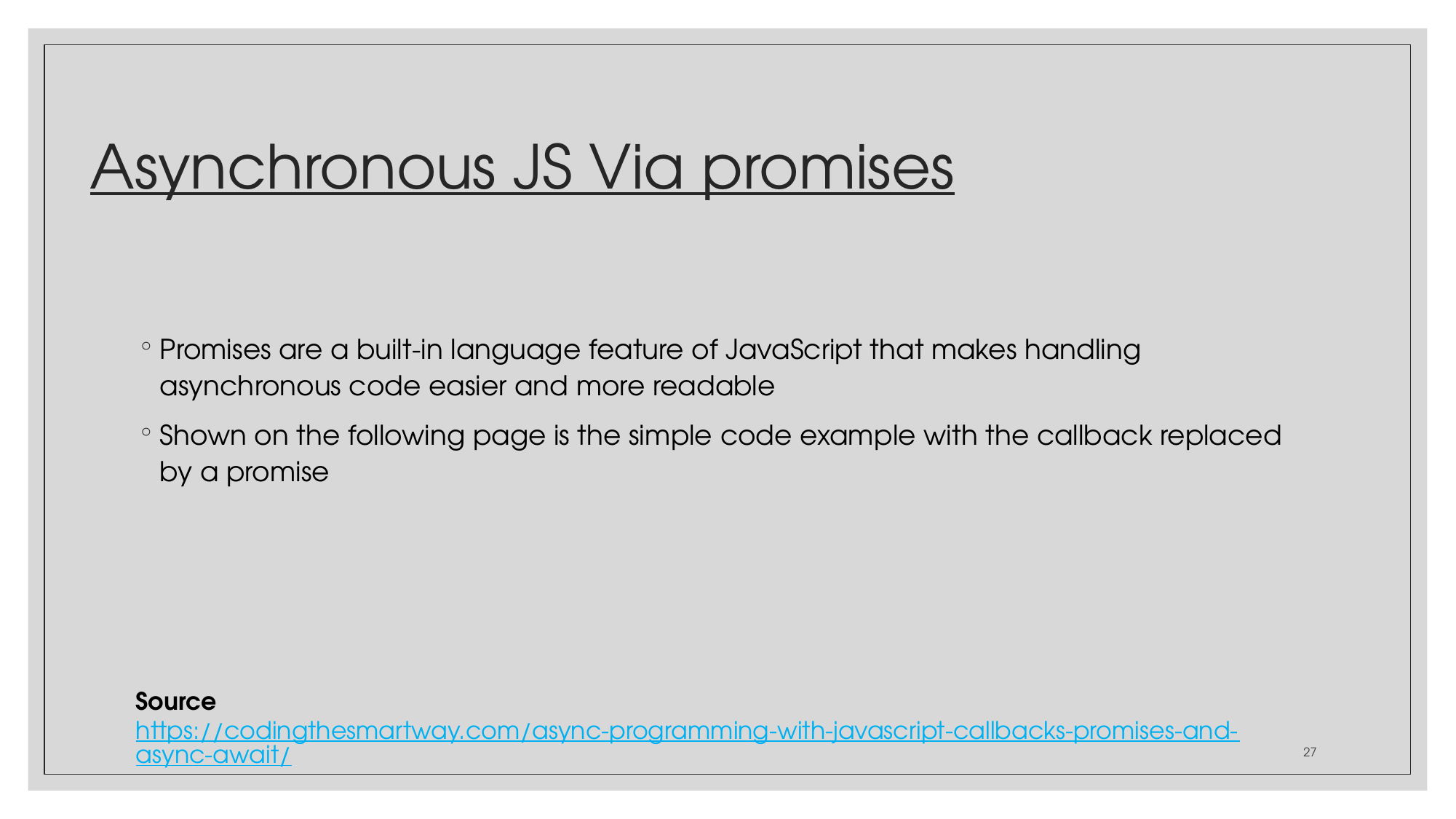

# Asynchronous JS Via promises
Promises are a built-in language feature of JavaScript that makes handling asynchronous code easier and more readable
Shown on the following page is the simple code example with the callback replaced by a promise
Source
https://codingthesmartway.com/async-programming-with-javascript-callbacks-promises-and-async-await/
27